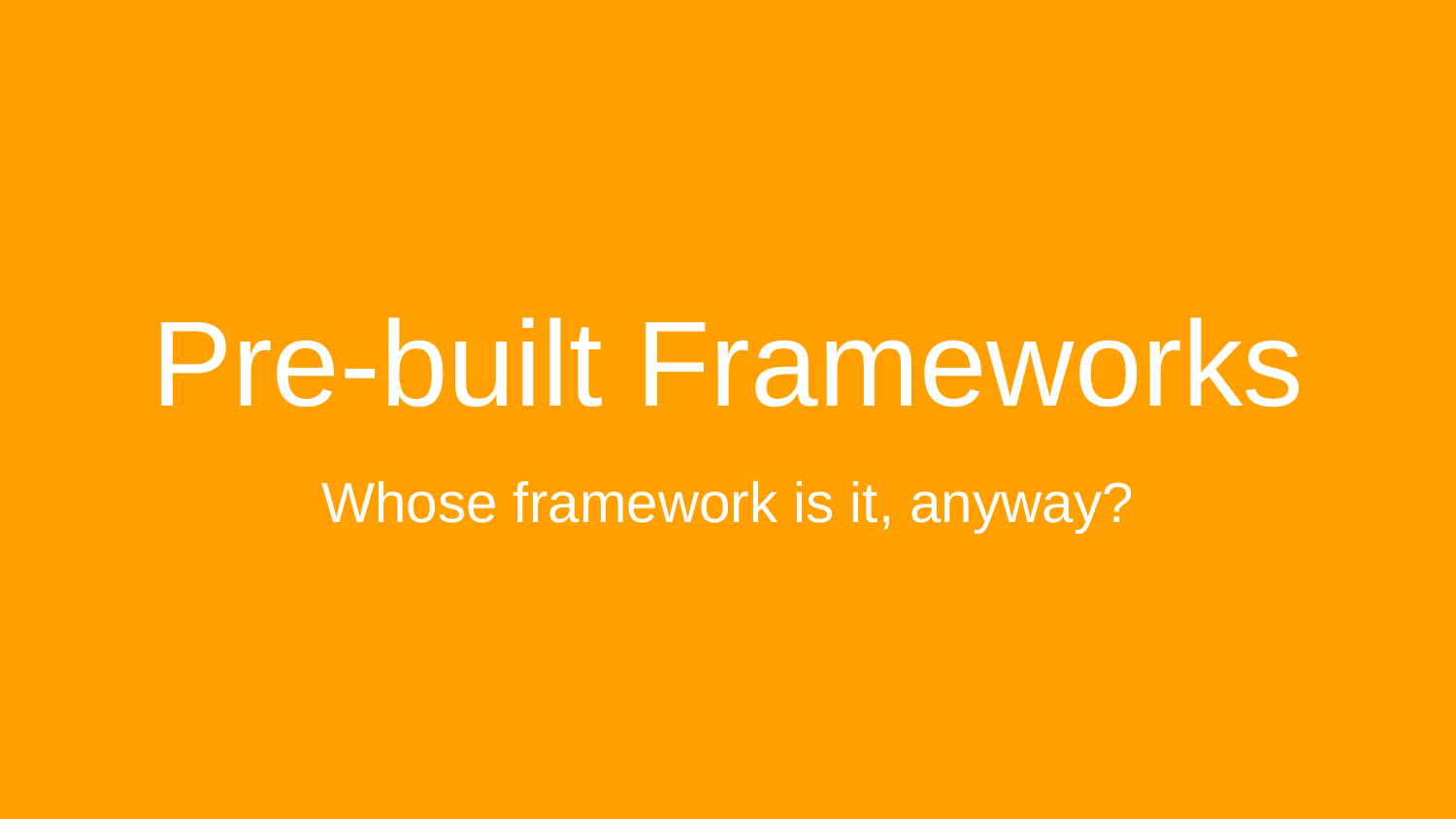

# Pre-built Frameworks
Whose framework is it, anyway?